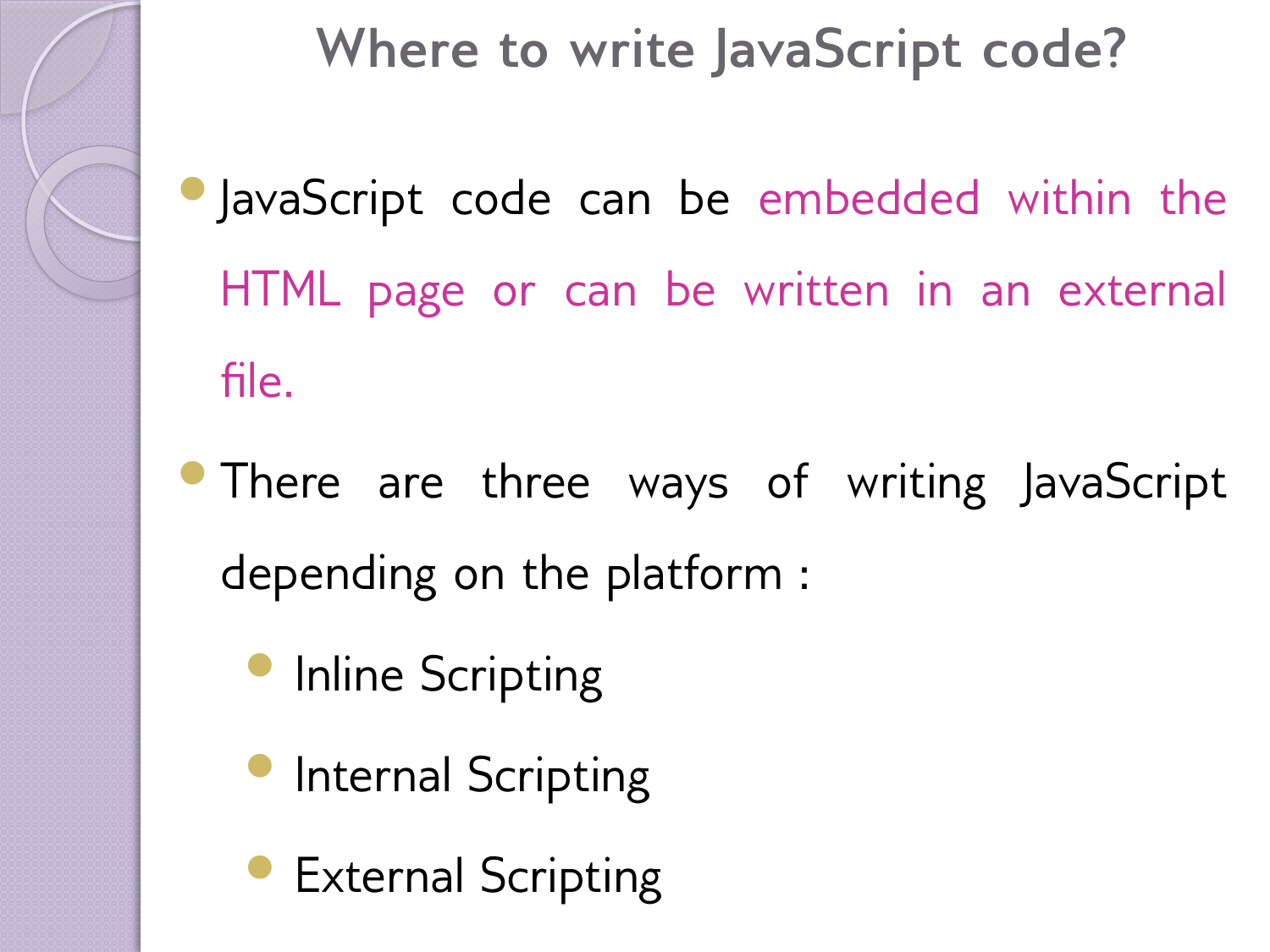

# Where to write JavaScript code?
JavaScript code can be embedded within the HTML page or can be written in an external file.
There are three ways of writing JavaScript depending on the platform :
Inline Scripting
Internal Scripting
External Scripting